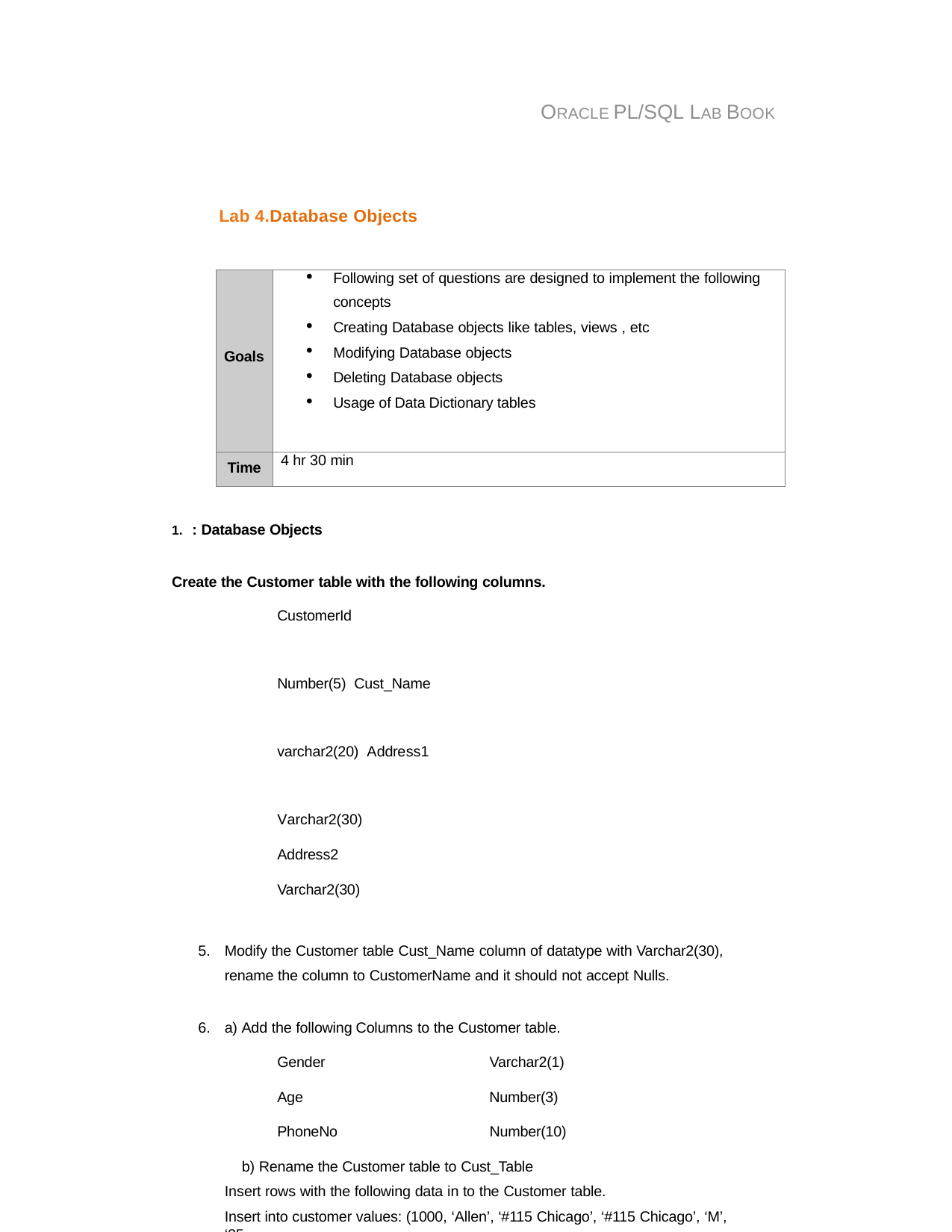

ORACLE PL/SQL LAB BOOK
Lab 4.Database Objects
| Goals | Following set of questions are designed to implement the following concepts Creating Database objects like tables, views , etc Modifying Database objects Deleting Database objects Usage of Data Dictionary tables |
| --- | --- |
| Time | 4 hr 30 min |
: Database Objects

Create the Customer table with the following columns.
CustomerId	Number(5)  Cust_Name	varchar2(20)  Address1	Varchar2(30)

Address2	Varchar2(30)

Modify the Customer table Cust_Name column of datatype with Varchar2(30),  rename the column to CustomerName and it should not accept Nulls.

a) Add the following Columns to the Customer table.

Gender	Varchar2(1)

Age	Number(3)

PhoneNo	Number(10)

b) Rename the Customer table to Cust_Table
Insert rows with the following data in to the Customer table.
Insert into customer values: (1000, ‘Allen’, ‘#115 Chicago’, ‘#115 Chicago’, ‘M’, ‘25,
7878776’)